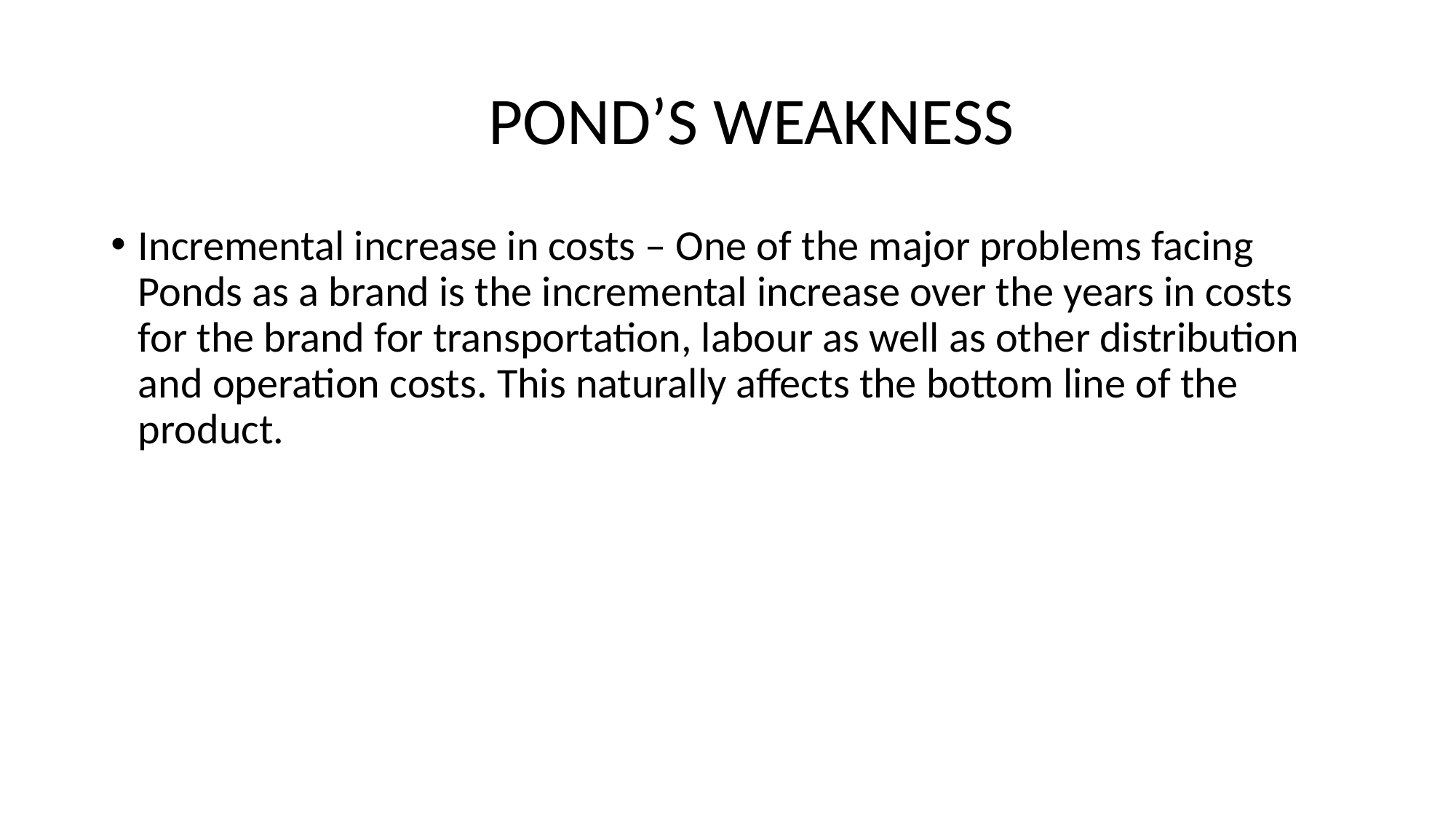

# POND’S WEAKNESS
Incremental increase in costs – One of the major problems facing Ponds as a brand is the incremental increase over the years in costs for the brand for transportation, labour as well as other distribution and operation costs. This naturally affects the bottom line of the product.